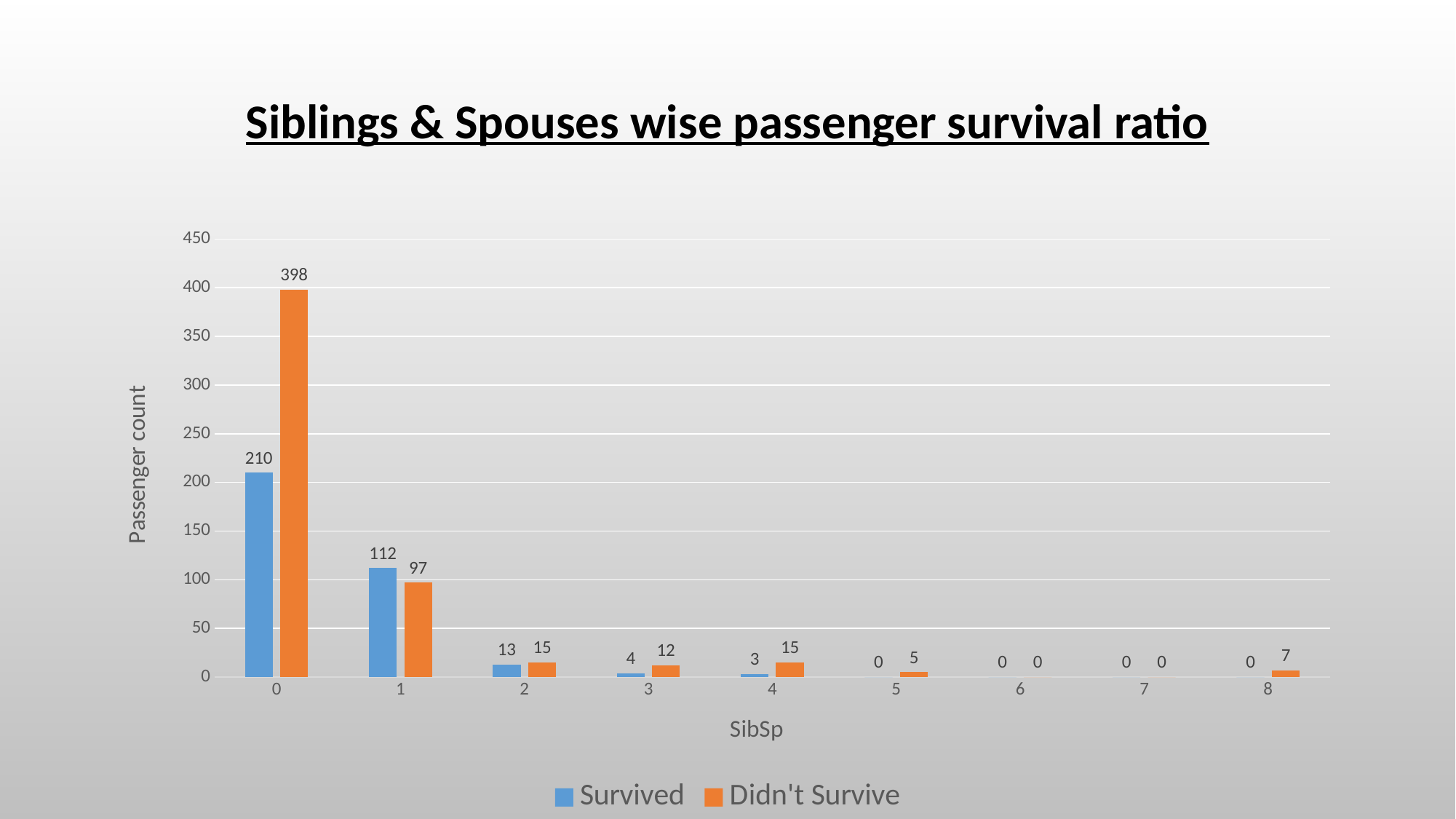

# Siblings & Spouses wise passenger survival ratio

### Chart

| Category | Survived | Didn't Survive |
|---|---|---|
| 0 | 210.0 | 398.0 |
| 1 | 112.0 | 97.0 |
| 2 | 13.0 | 15.0 |
| 3 | 4.0 | 12.0 |
| 4 | 3.0 | 15.0 |
| 5 | 0.0 | 5.0 |
| 6 | 0.0 | 0.0 |
| 7 | 0.0 | 0.0 |
| 8 | 0.0 | 7.0 |